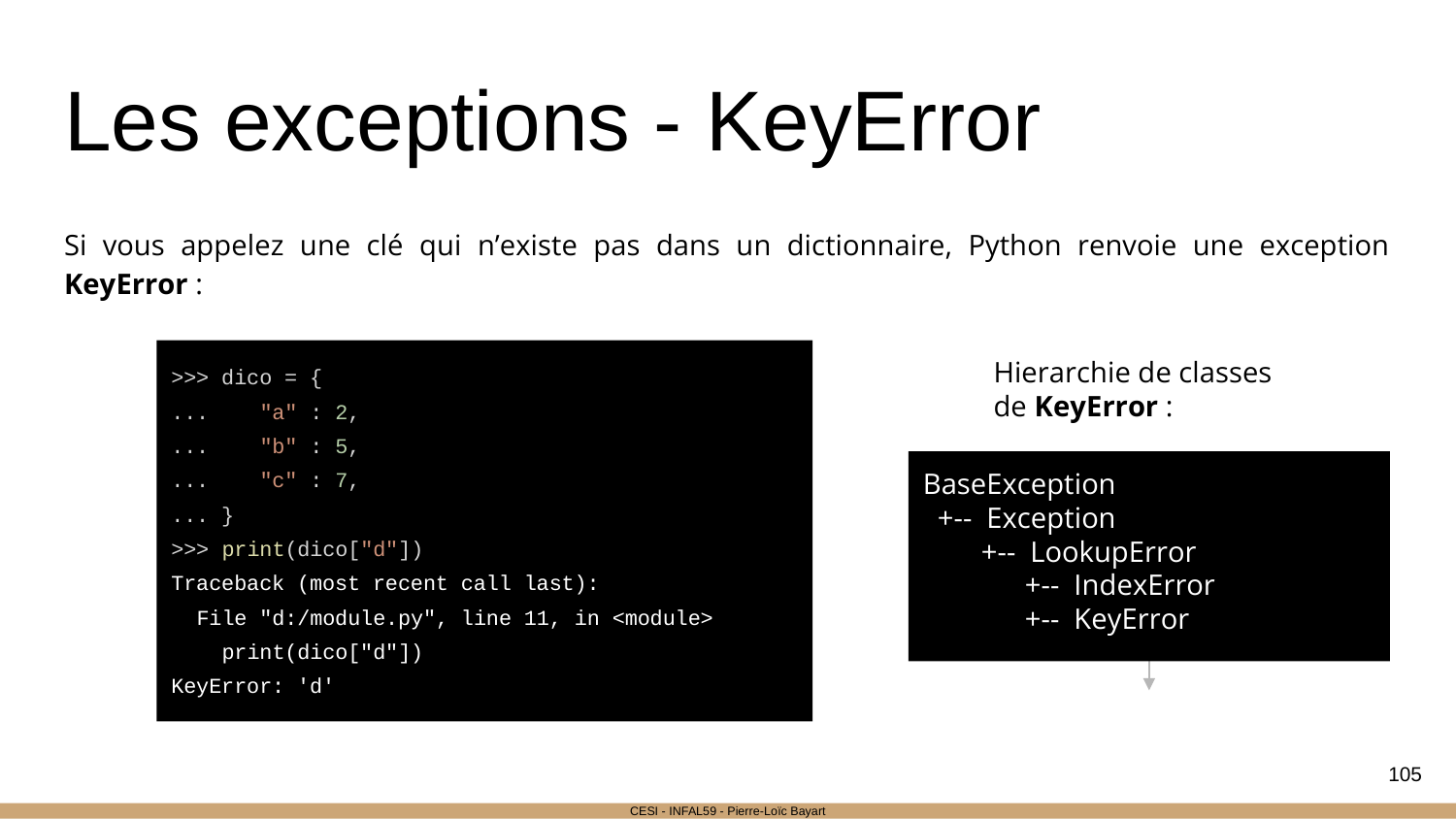

# Les exceptions - KeyError
Si vous appelez une clé qui n’existe pas dans un dictionnaire, Python renvoie une exception KeyError :

>>> dico = {
...    "a" : 2,
...    "b" : 5,
...    "c" : 7,
... }
>>> print(dico["d"])
Traceback (most recent call last):
  File "d:/module.py", line 11, in <module>
    print(dico["d"])
KeyError: 'd'
Hierarchie de classes de KeyError :
BaseException
  +--  Exception
        +--  LookupError
              +--  IndexError
              +--  KeyError

105